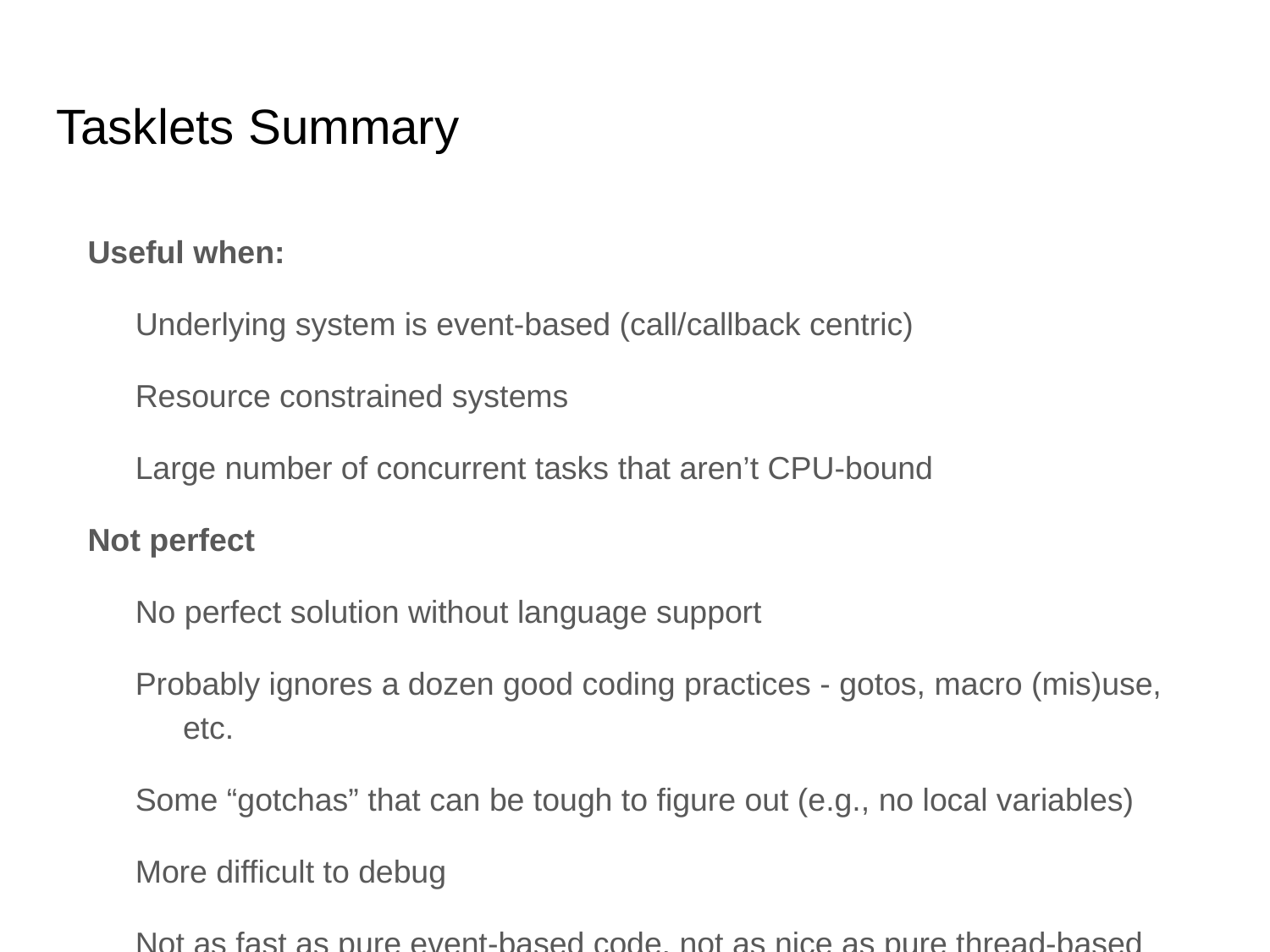

# Tasklets Summary
Useful when:
Underlying system is event-based (call/callback centric)
Resource constrained systems
Large number of concurrent tasks that aren’t CPU-bound
Not perfect
No perfect solution without language support
Probably ignores a dozen good coding practices - gotos, macro (mis)use, etc.
Some “gotchas” that can be tough to figure out (e.g., no local variables)
More difficult to debug
Not as fast as pure event-based code, not as nice as pure thread-based code